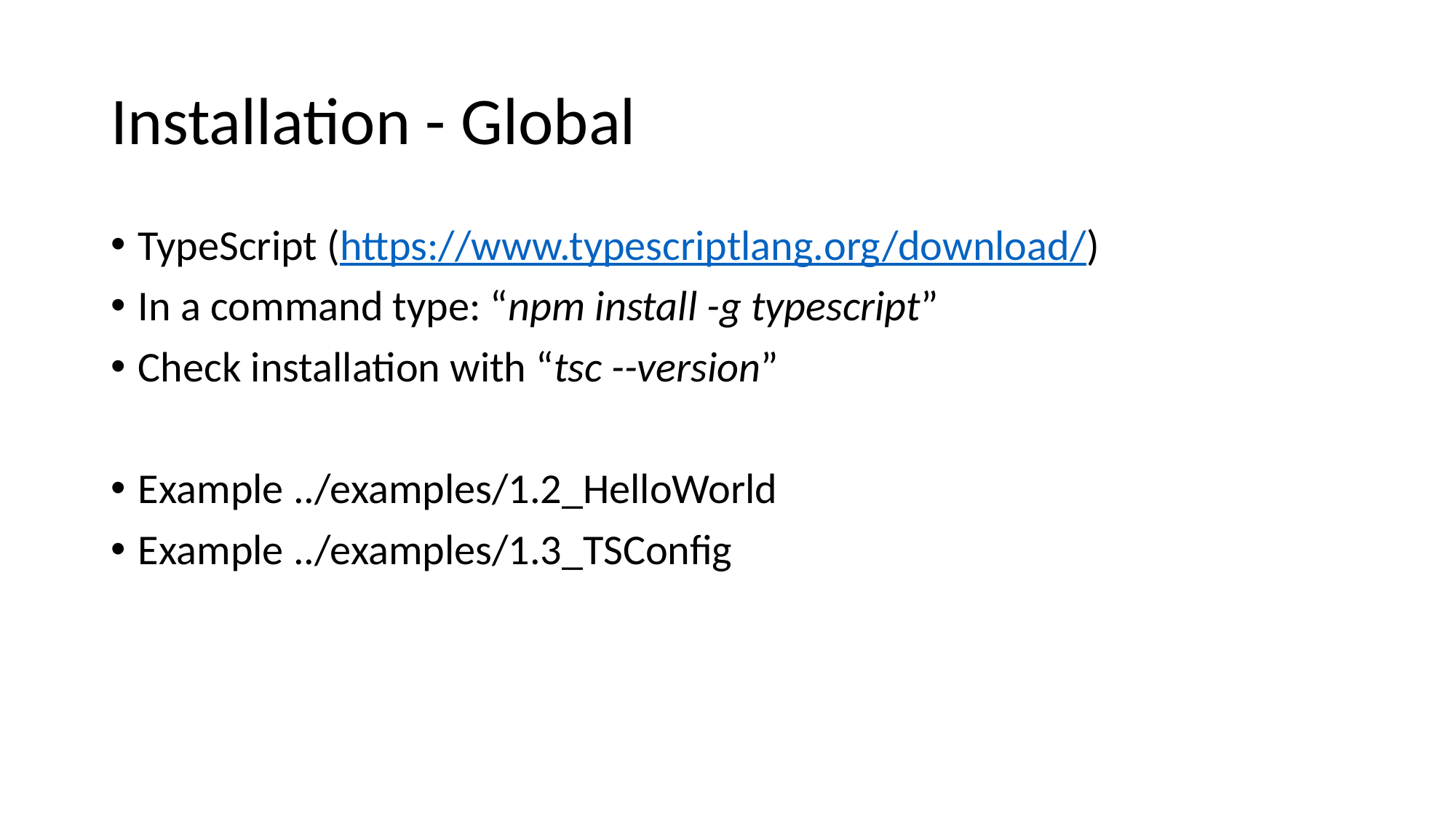

# Installation - Global
TypeScript (https://www.typescriptlang.org/download/)
In a command type: “npm install -g typescript”
Check installation with “tsc --version”

Example ../examples/1.2_HelloWorld
Example ../examples/1.3_TSConfig